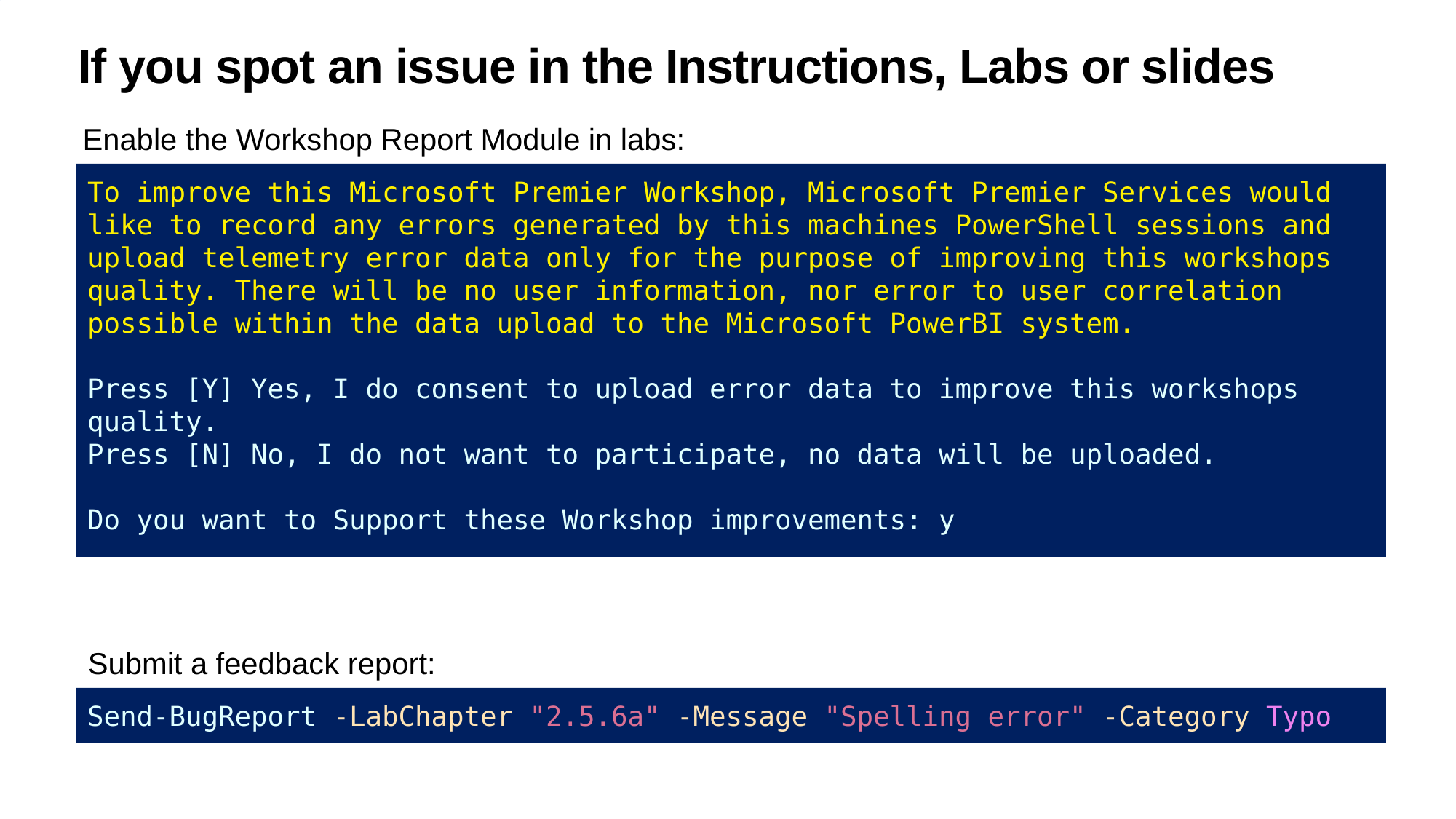

# If you spot an issue in the Instructions, Labs or slides
Enable the Workshop Report Module in labs:
To improve this Microsoft Premier Workshop, Microsoft Premier Services would like to record any errors generated by this machines PowerShell sessions and upload telemetry error data only for the purpose of improving this workshops quality. There will be no user information, nor error to user correlation possible within the data upload to the Microsoft PowerBI system.

Press [Y] Yes, I do consent to upload error data to improve this workshops quality.
Press [N] No, I do not want to participate, no data will be uploaded.

Do you want to Support these Workshop improvements: y

Submit a feedback report:
Send-BugReport -LabChapter "2.5.6a" -Message "Spelling error" -Category Typo